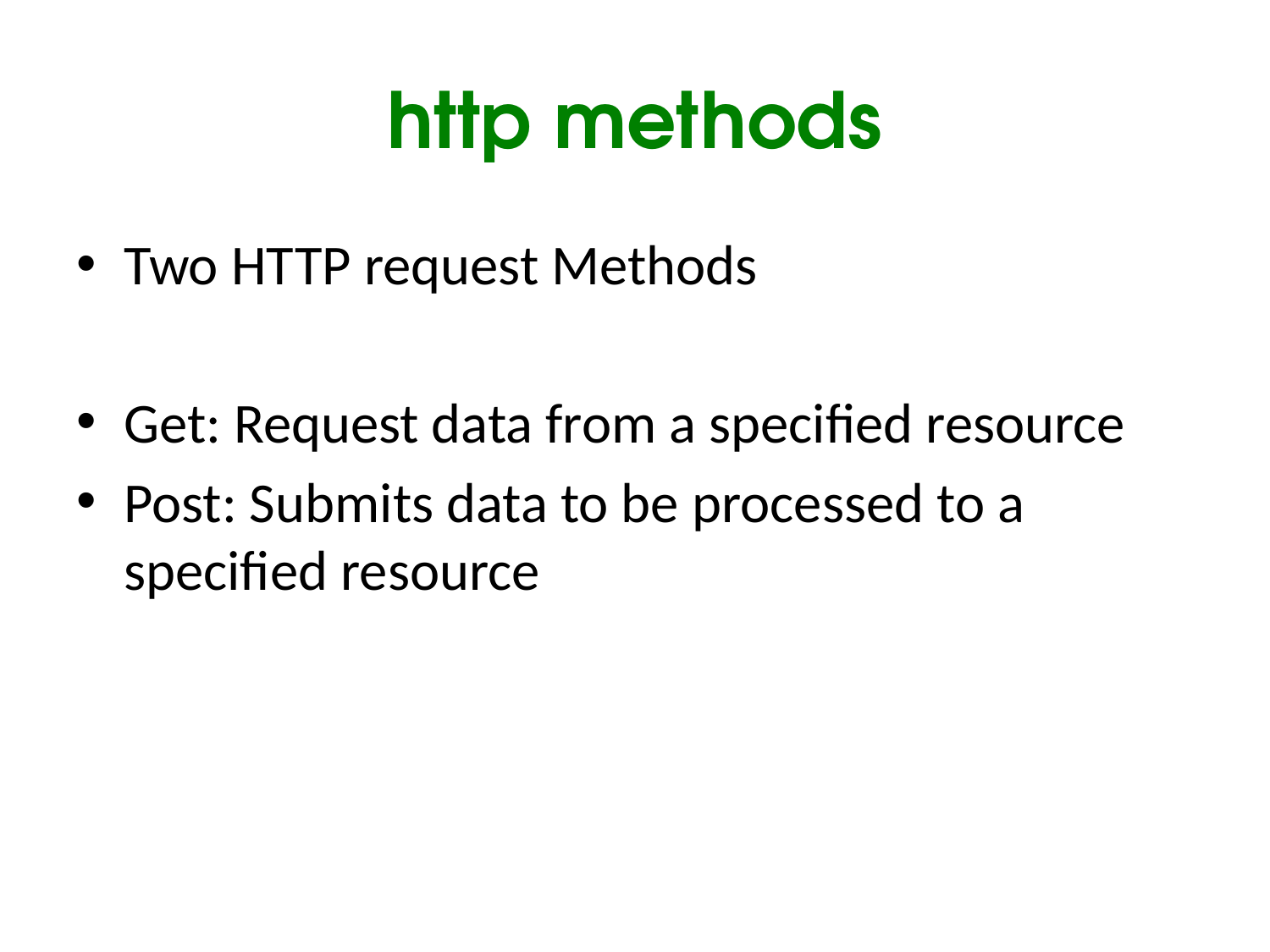

# http methods
Two HTTP request Methods

Get: Request data from a specified resource
Post: Submits data to be processed to a specified resource